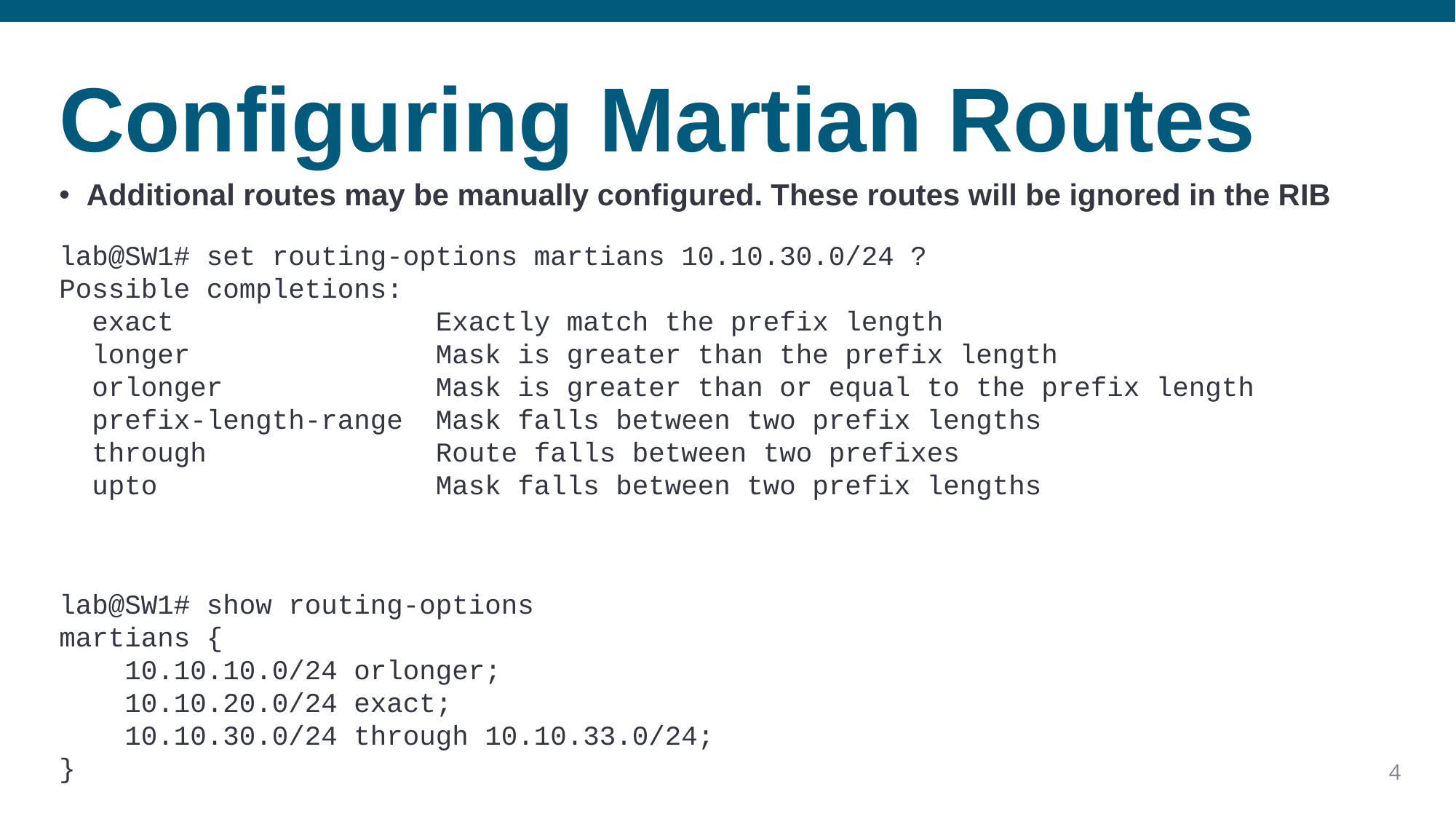

# Configuring Martian Routes
Additional routes may be manually configured. These routes will be ignored in the RIB
lab@SW1# set routing-options martians 10.10.30.0/24 ?
Possible completions:
  exact                Exactly match the prefix length
  longer               Mask is greater than the prefix length
  orlonger             Mask is greater than or equal to the prefix length
  prefix-length-range  Mask falls between two prefix lengths
  through              Route falls between two prefixes
  upto                 Mask falls between two prefix lengths
lab@SW1# show routing-options
martians {
    10.10.10.0/24 orlonger;
    10.10.20.0/24 exact;
    10.10.30.0/24 through 10.10.33.0/24;
}